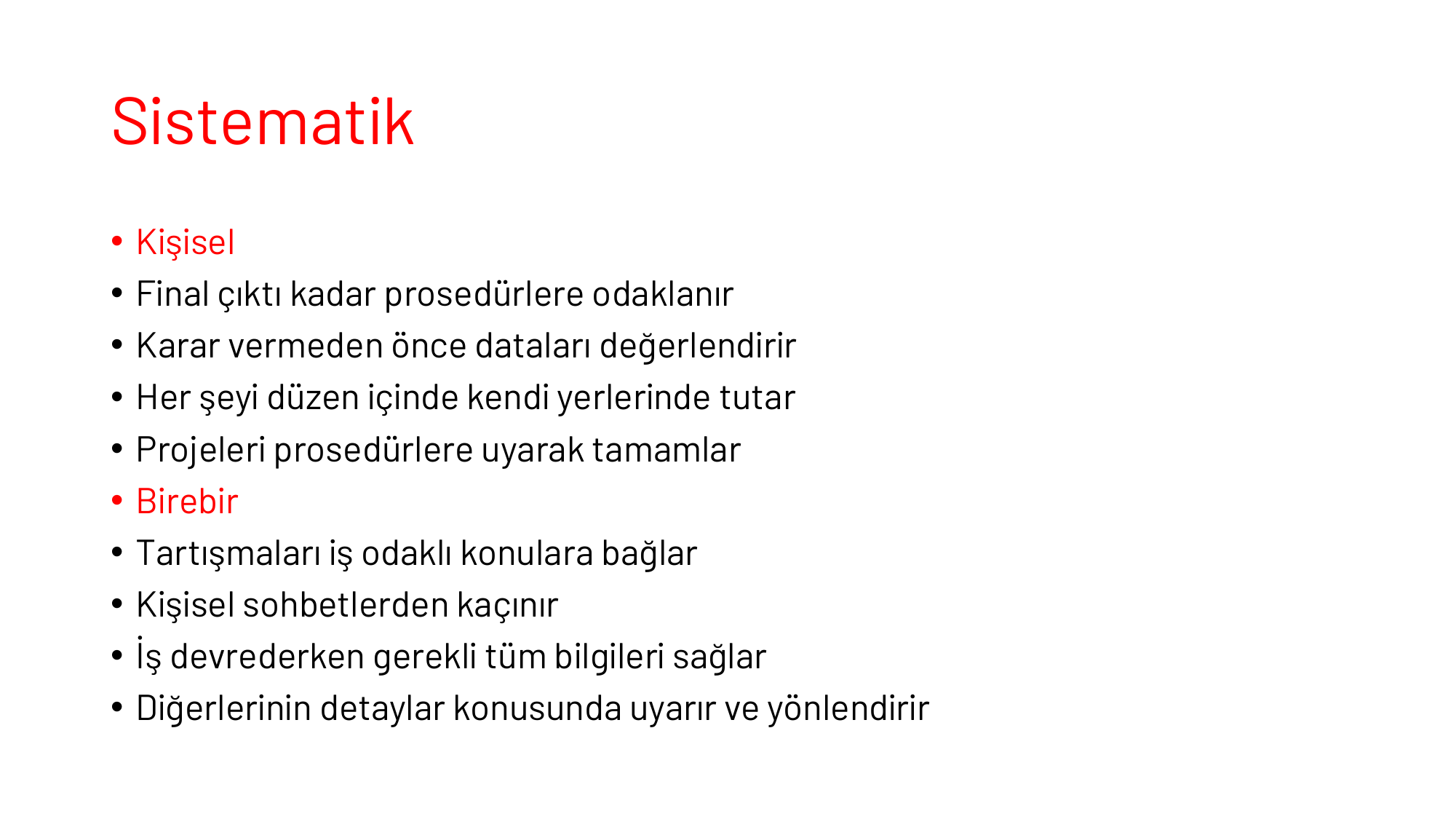

# Sistematik
Kişisel
Final çıktı kadar prosedürlere odaklanır
Karar vermeden önce dataları değerlendirir
Her şeyi düzen içinde kendi yerlerinde tutar
Projeleri prosedürlere uyarak tamamlar
Birebir
Tartışmaları iş odaklı konulara bağlar
Kişisel sohbetlerden kaçınır
İş devrederken gerekli tüm bilgileri sağlar
Diğerlerinin detaylar konusunda uyarır ve yönlendirir